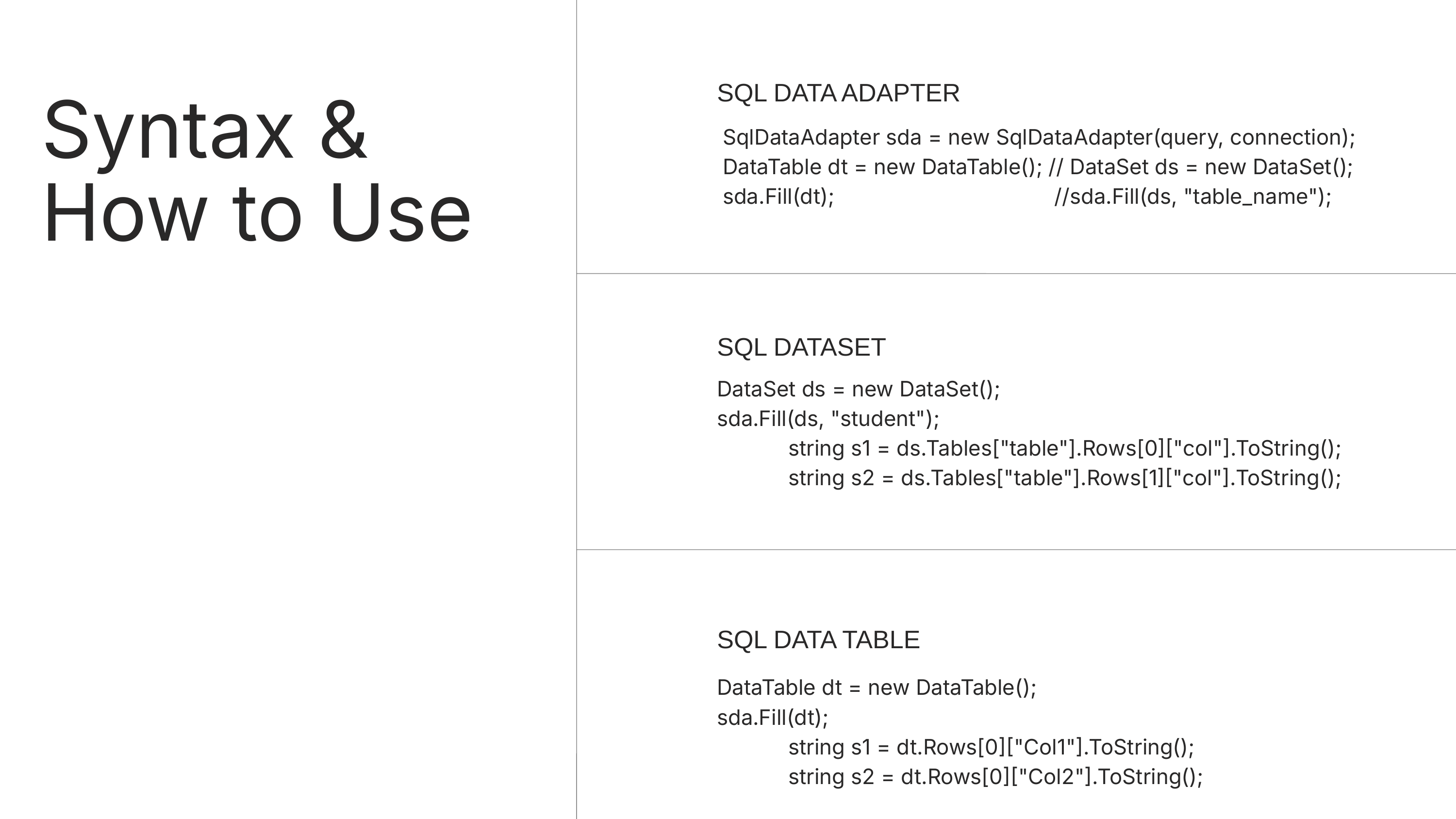

SQL DATA ADAPTER
 SqlDataAdapter sda = new SqlDataAdapter(query, connection);
 DataTable dt = new DataTable(); // DataSet ds = new DataSet();
 sda.Fill(dt);                                     //sda.Fill(ds, "table_name");
Syntax &
How to Use

SQL DATASET
DataSet ds = new DataSet();
sda.Fill(ds, "student");
            string s1 = ds.Tables["table"].Rows[0]["col"].ToString();
            string s2 = ds.Tables["table"].Rows[1]["col"].ToString();

SQL DATA TABLE
DataTable dt = new DataTable();
sda.Fill(dt);
            string s1 = dt.Rows[0]["Col1"].ToString();
            string s2 = dt.Rows[0]["Col2"].ToString();